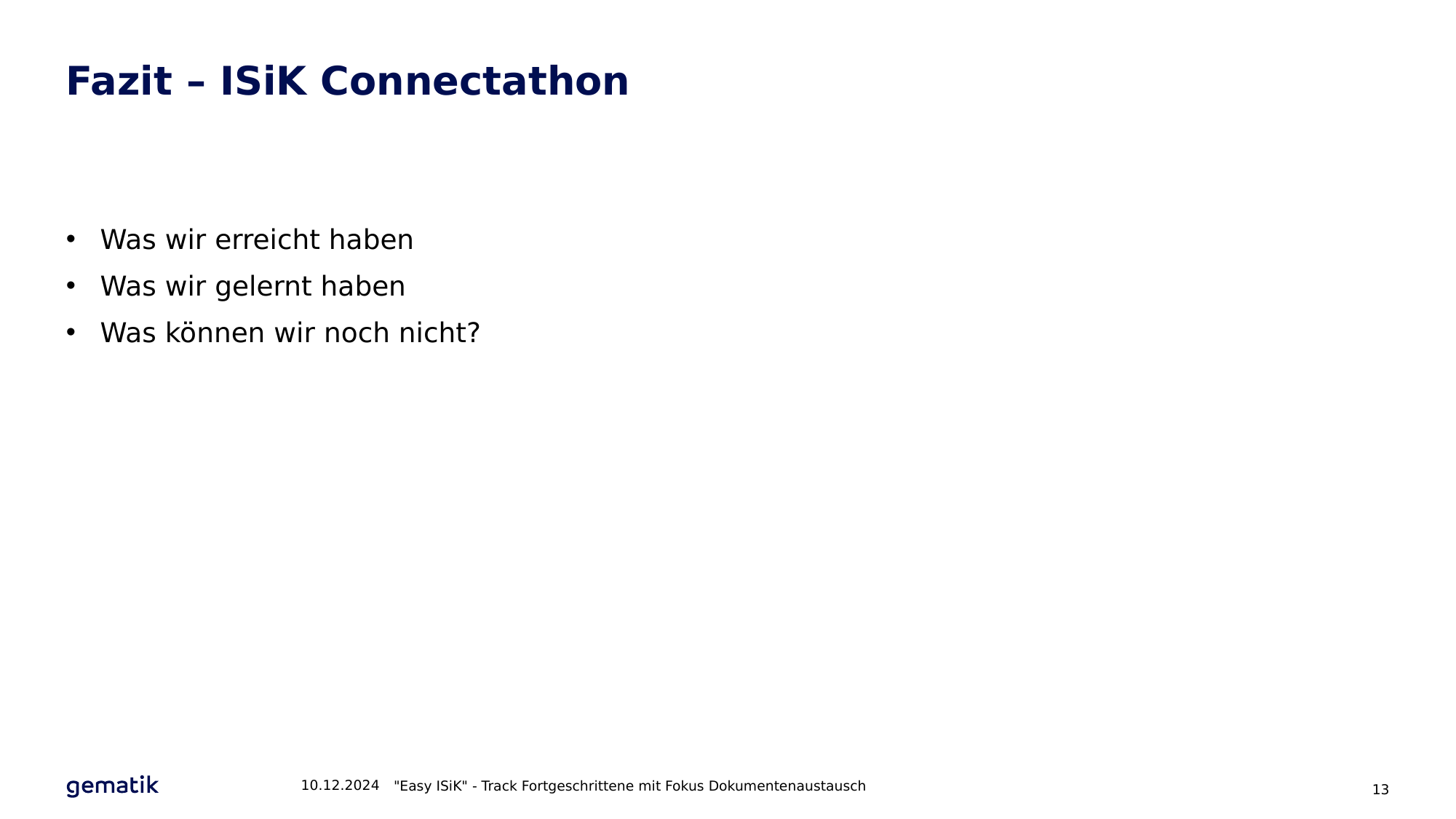

# Fazit – ISiK Connectathon
Was wir erreicht haben
Was wir gelernt haben
Was können wir noch nicht?

10.12.2024
"Easy ISiK" - Track Fortgeschrittene mit Fokus Dokumentenaustausch
13